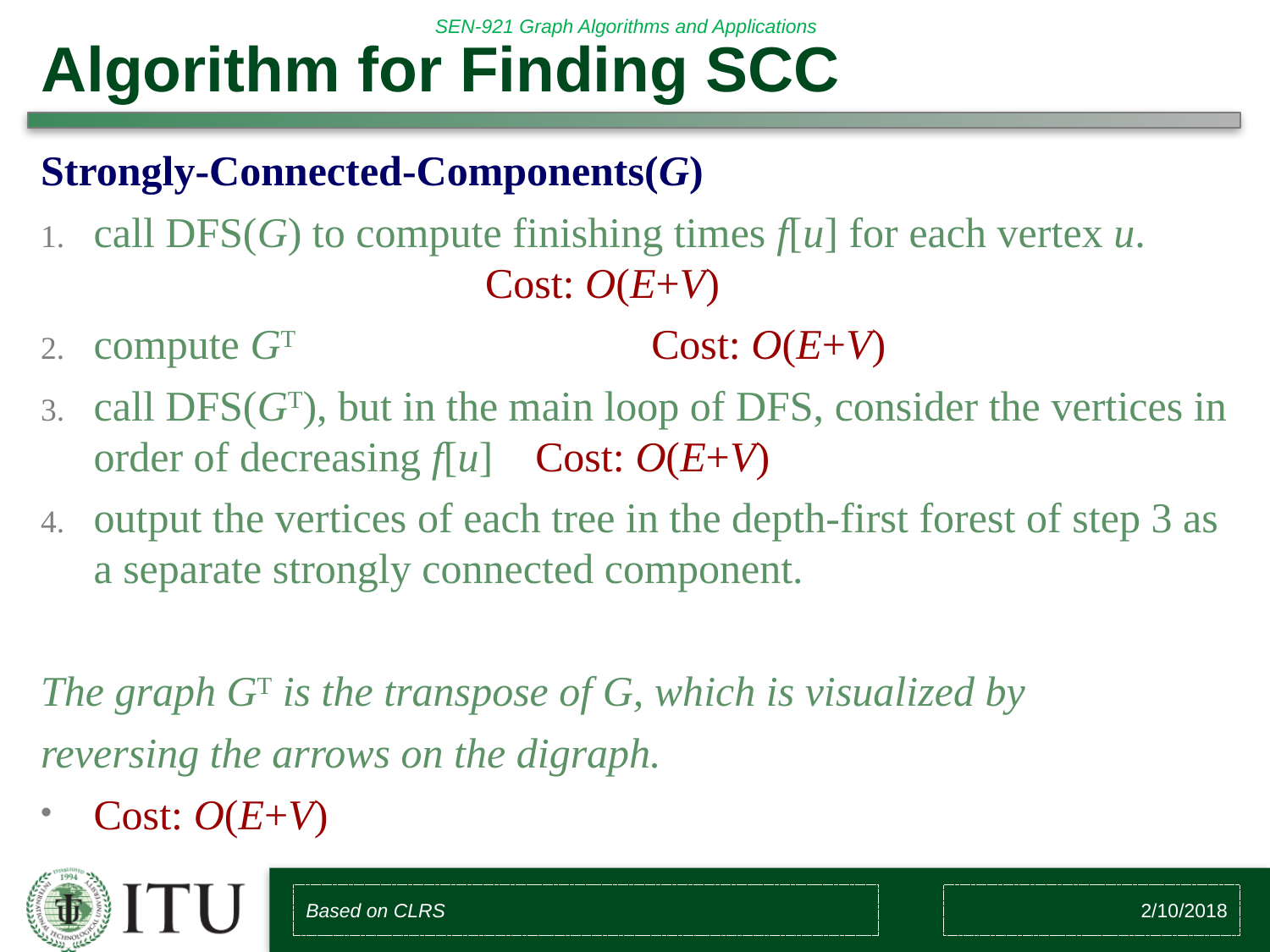

# Algorithm for Finding SCC
Strongly-Connected-Components(G)
call DFS(G) to compute finishing times f[u] for each vertex u.                                             Cost: O(E+V)
compute GT                                                          Cost: O(E+V)
call DFS(GT), but in the main loop of DFS, consider the vertices in order of decreasing f[u]    Cost: O(E+V)
output the vertices of each tree in the depth-first forest of step 3 as a separate strongly connected component.

The graph GT is the transpose of G, which is visualized by
reversing the arrows on the digraph.
Cost: O(E+V)
Based on CLRS
2/10/2018